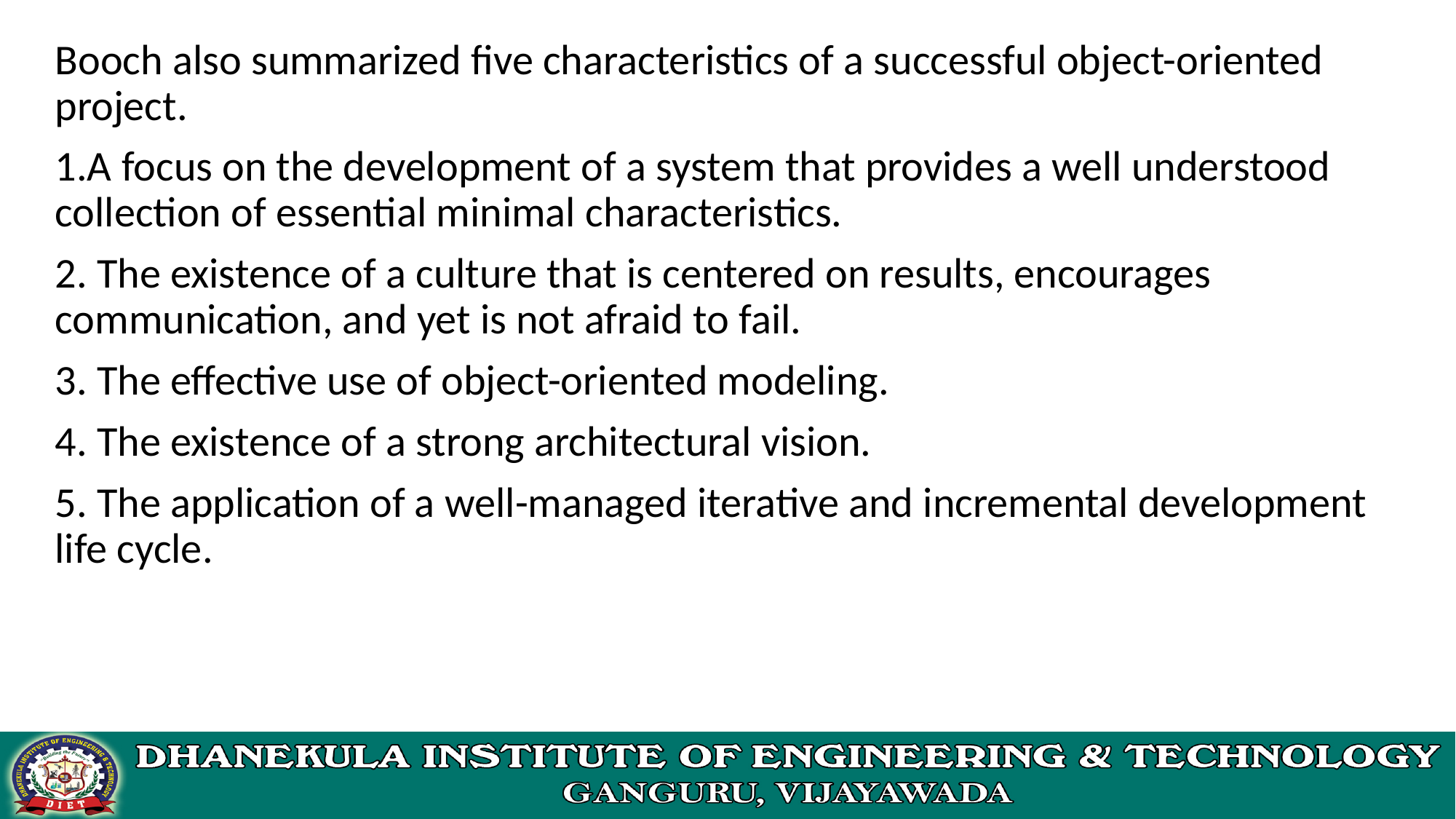

Booch also summarized five characteristics of a successful object-oriented project.
1.A focus on the development of a system that provides a well understood collection of essential minimal characteristics.
2. The existence of a culture that is centered on results, encourages communication, and yet is not afraid to fail.
3. The effective use of object-oriented modeling.
4. The existence of a strong architectural vision.
5. The application of a well-managed iterative and incremental development life cycle.